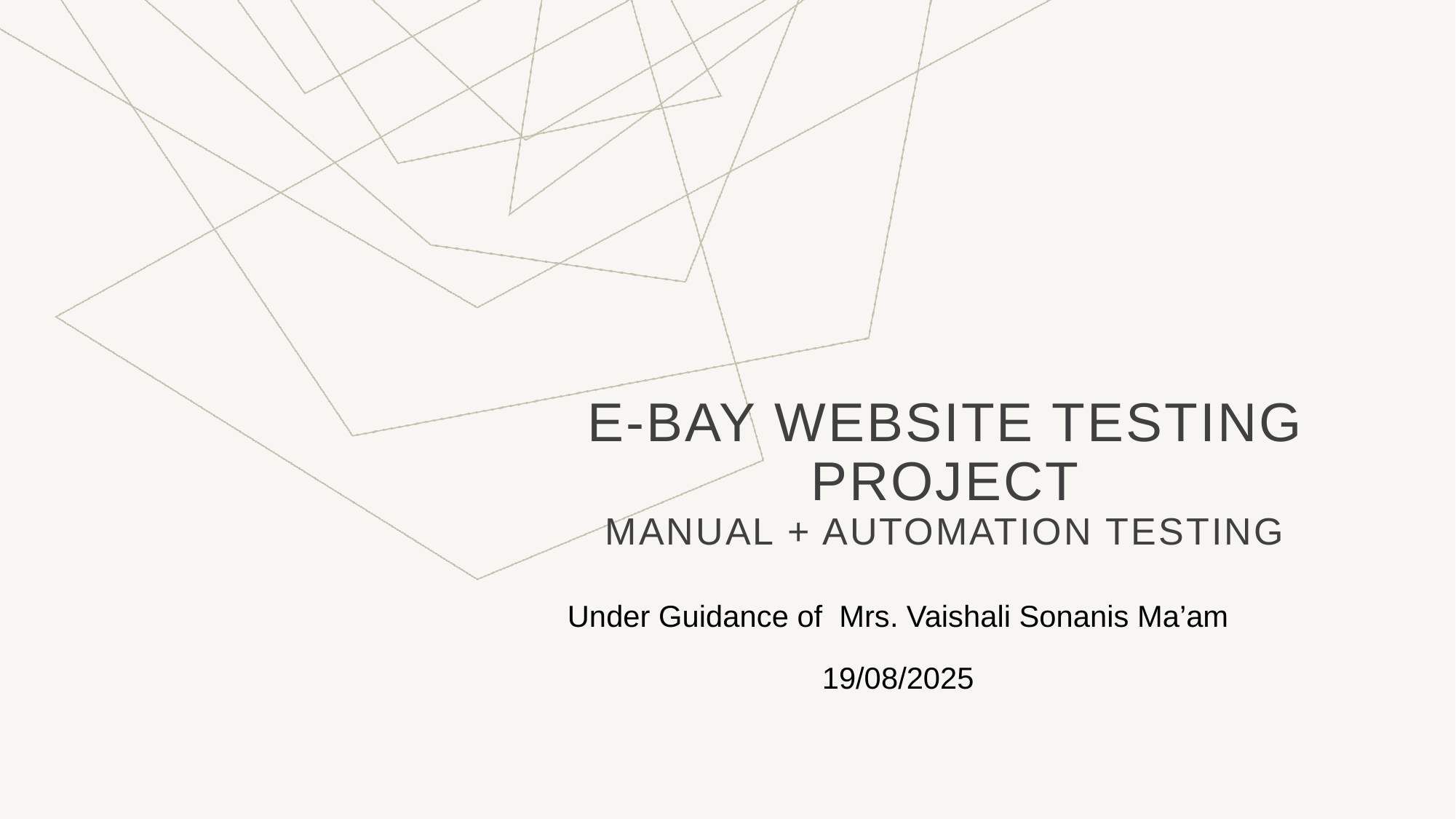

# E-bay Website Testing Project Manual + Automation Testing
Under Guidance of  Mrs. Vaishali Sonanis Ma’am
19/08/2025